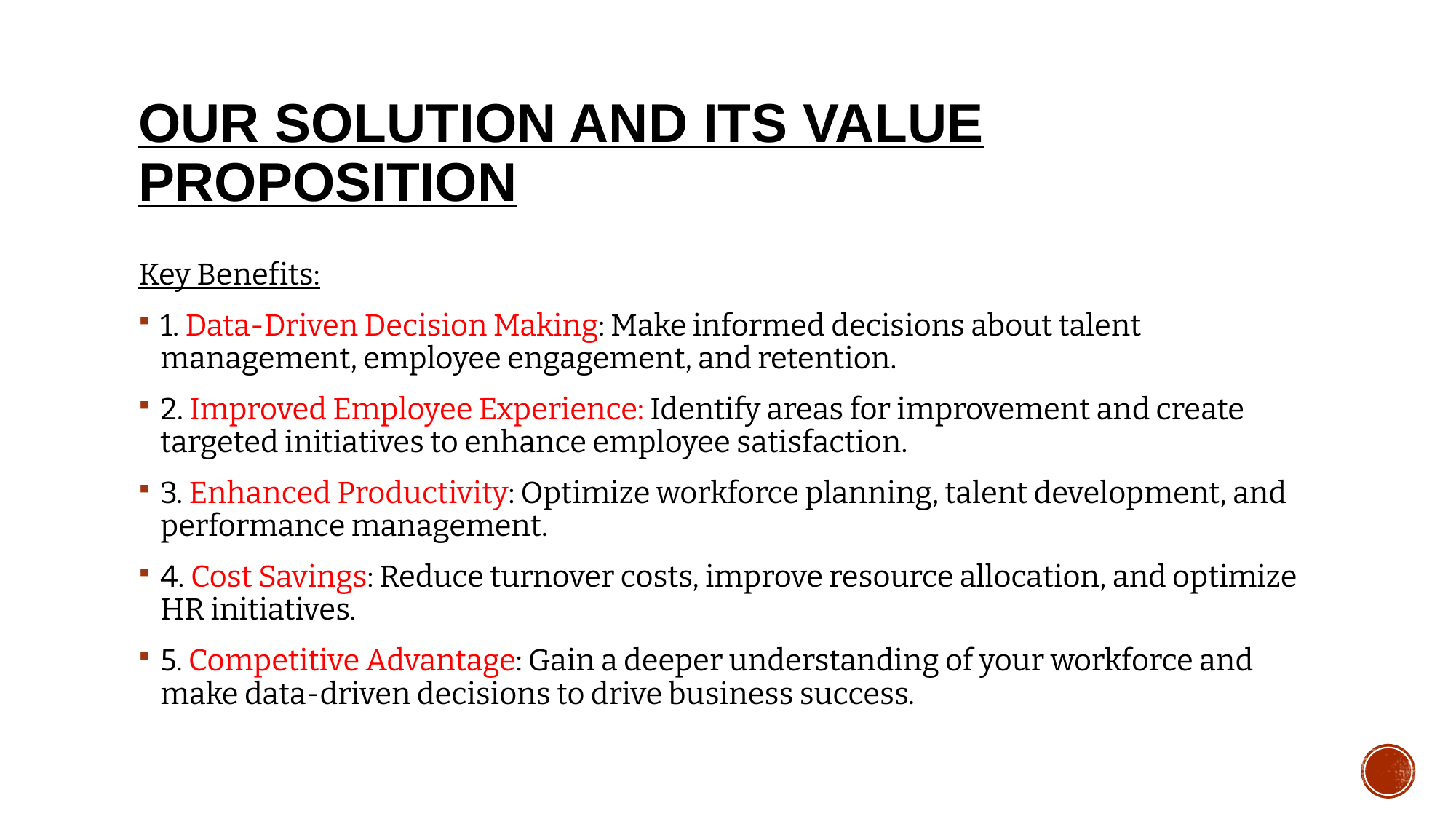

# OUR SOLUTION AND ITS VALUE PROPOSITION
Key Benefits:
1. Data-Driven Decision Making: Make informed decisions about talent management, employee engagement, and retention.
2. Improved Employee Experience: Identify areas for improvement and create targeted initiatives to enhance employee satisfaction.
3. Enhanced Productivity: Optimize workforce planning, talent development, and performance management.
4. Cost Savings: Reduce turnover costs, improve resource allocation, and optimize HR initiatives.
5. Competitive Advantage: Gain a deeper understanding of your workforce and make data-driven decisions to drive business success.